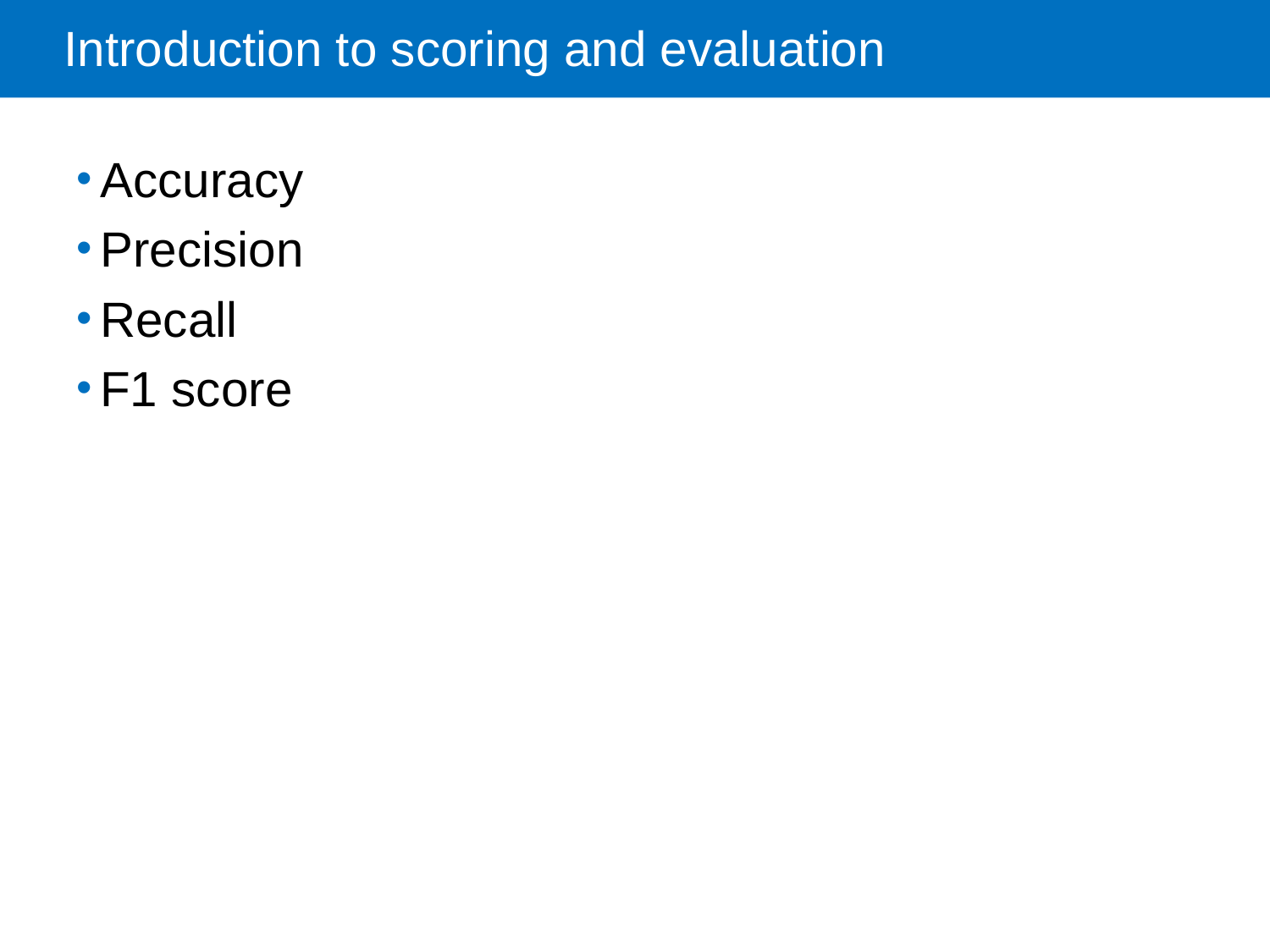

# Introduction to scoring and evaluation
Accuracy
Precision
Recall
F1 score